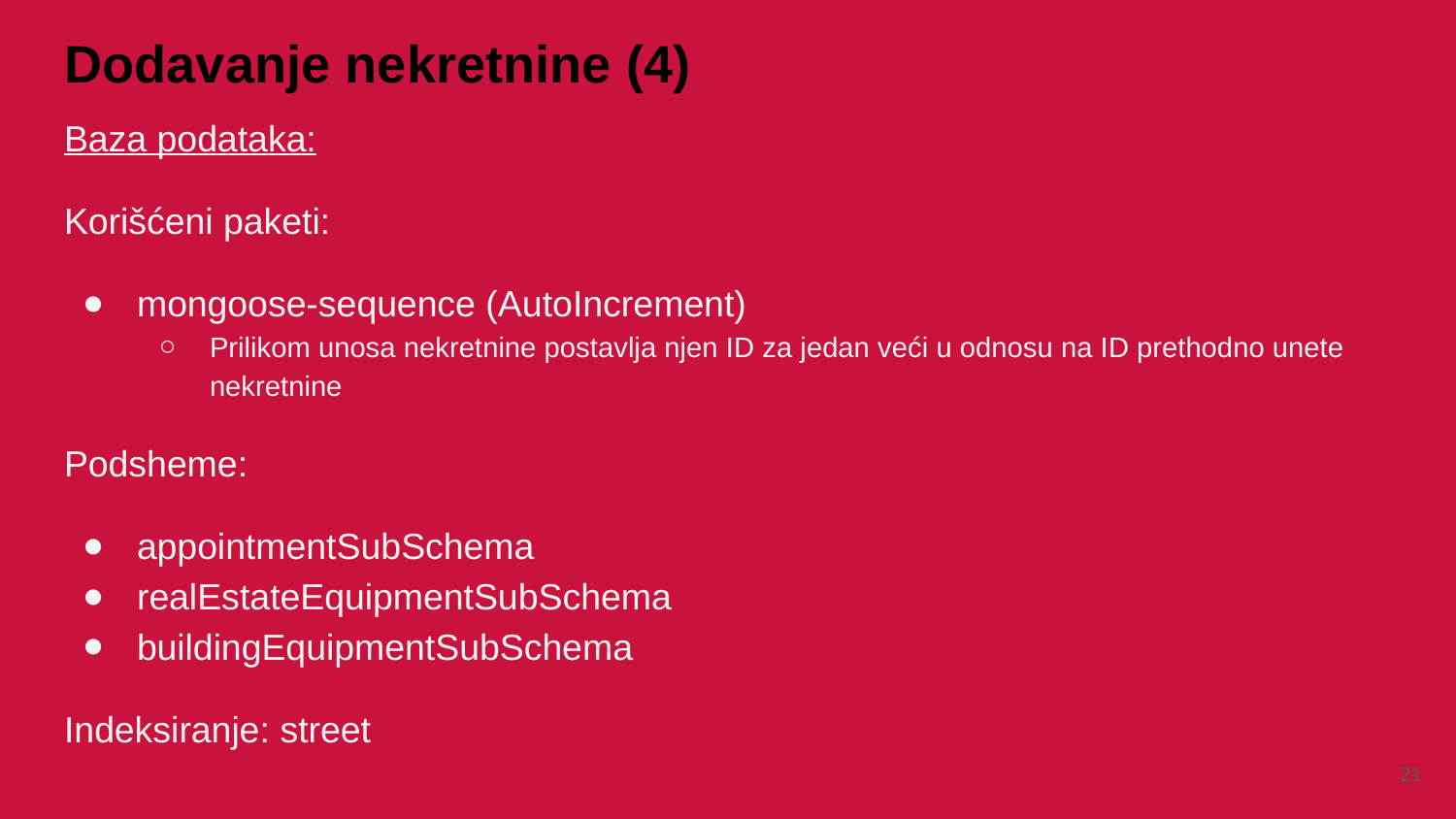

# Dodavanje nekretnine (4)
Baza podataka:
Korišćeni paketi:
mongoose-sequence (AutoIncrement)
Prilikom unosa nekretnine postavlja njen ID za jedan veći u odnosu na ID prethodno unete nekretnine
Podsheme:
appointmentSubSchema
realEstateEquipmentSubSchema
buildingEquipmentSubSchema
Indeksiranje: street

21